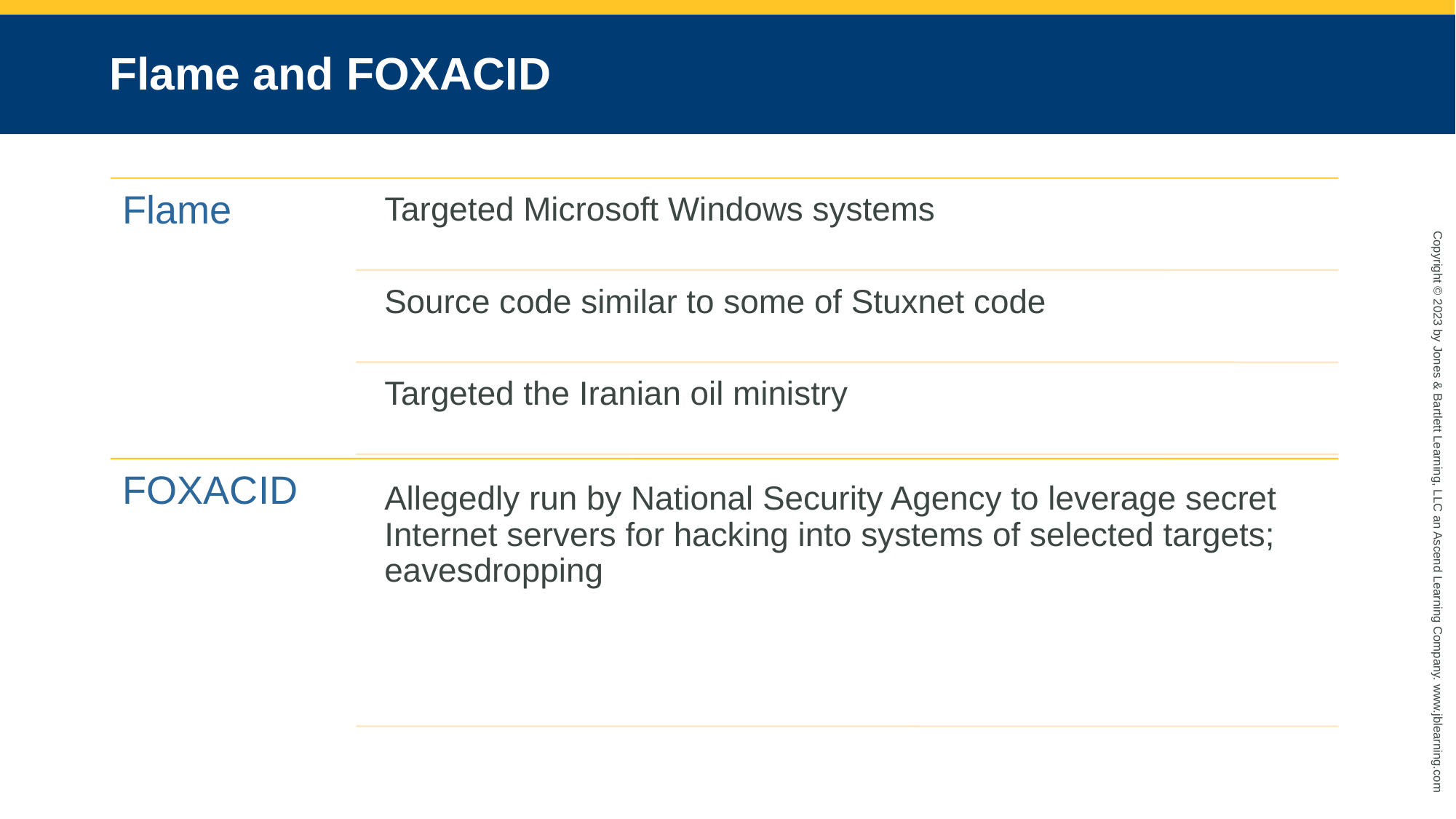

# Flame and FOXACID
Flame
Targeted Microsoft Windows systems
Source code similar to some of Stuxnet code
Targeted the Iranian oil ministry
FOXACID
Allegedly run by National Security Agency to leverage secret Internet servers for hacking into systems of selected targets; eavesdropping